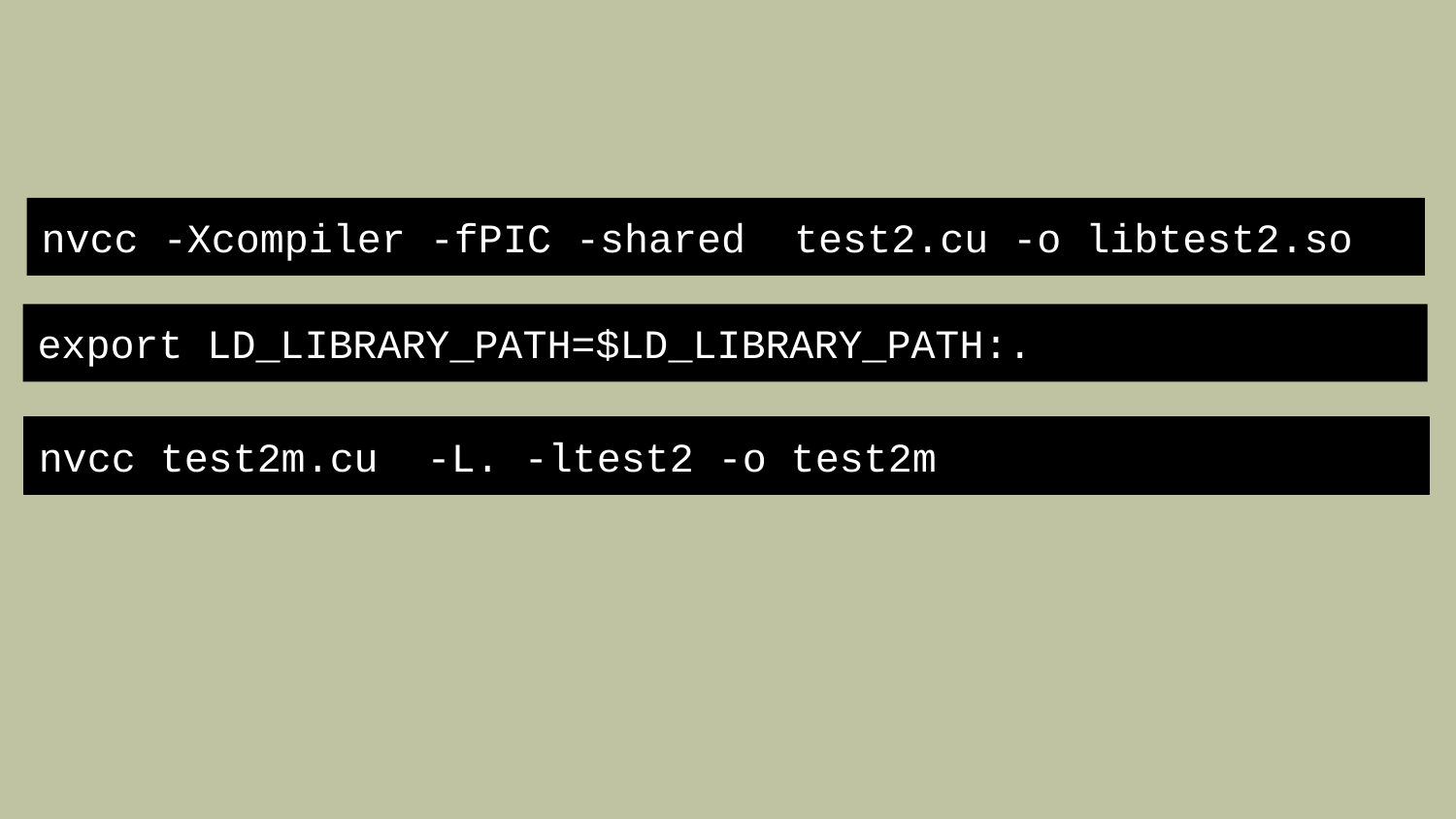

nvcc -Xcompiler -fPIC -shared  test2.cu -o libtest2.so

export LD_LIBRARY_PATH=$LD_LIBRARY_PATH:.

nvcc test2m.cu  -L. -ltest2 -o test2m